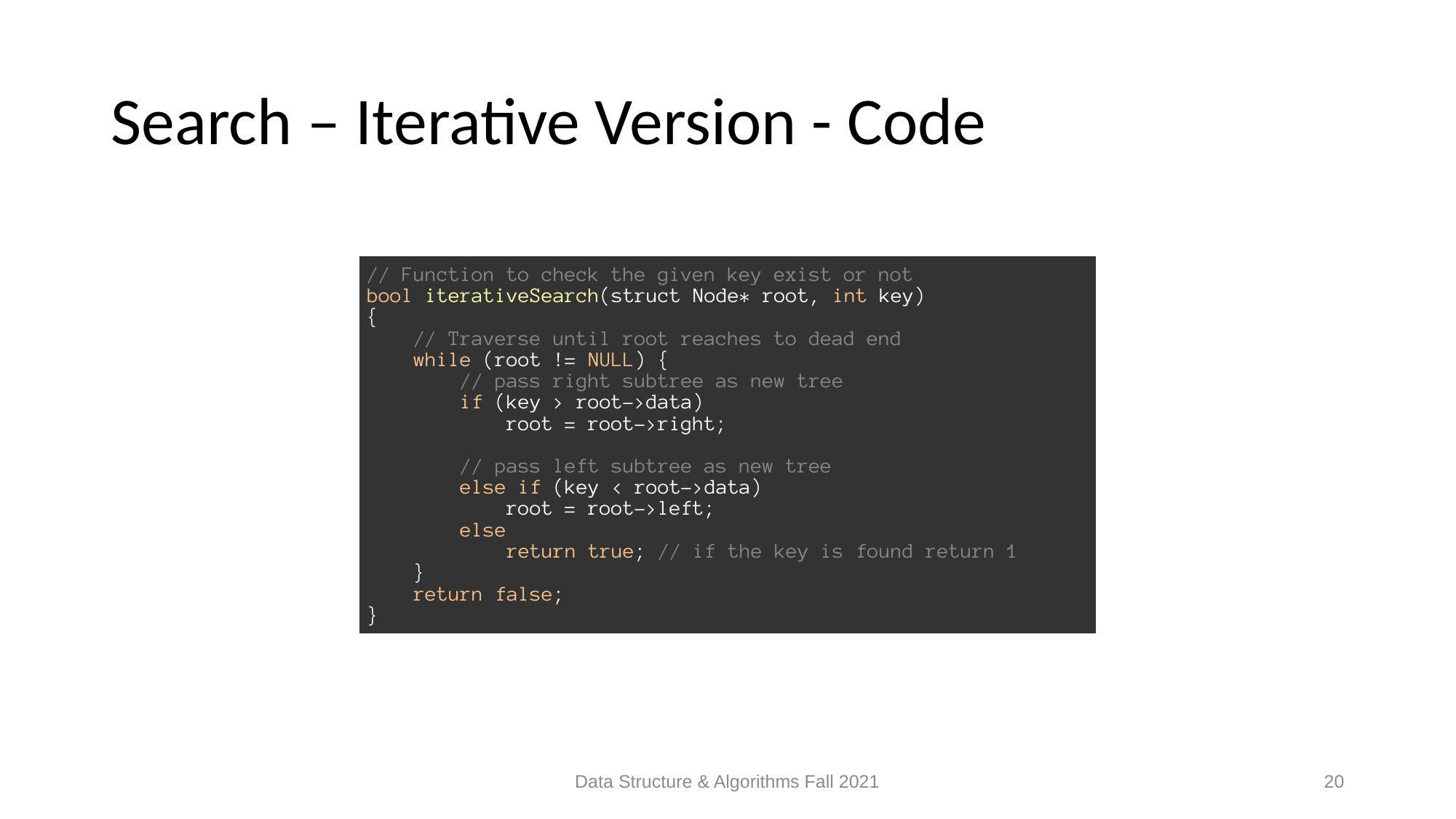

# Search – Iterative Version - Code
| // Function to check the given key exist or not bool iterativeSearch(struct Node\* root, int key) {     // Traverse until root reaches to dead end     while (root != NULL) {         // pass right subtree as new tree         if (key > root->data)             root = root->right;         // pass left subtree as new tree         else if (key < root->data)             root = root->left;         else             return true; // if the key is found return 1     }     return false; } |
| --- |
Data Structure & Algorithms Fall 2021
20